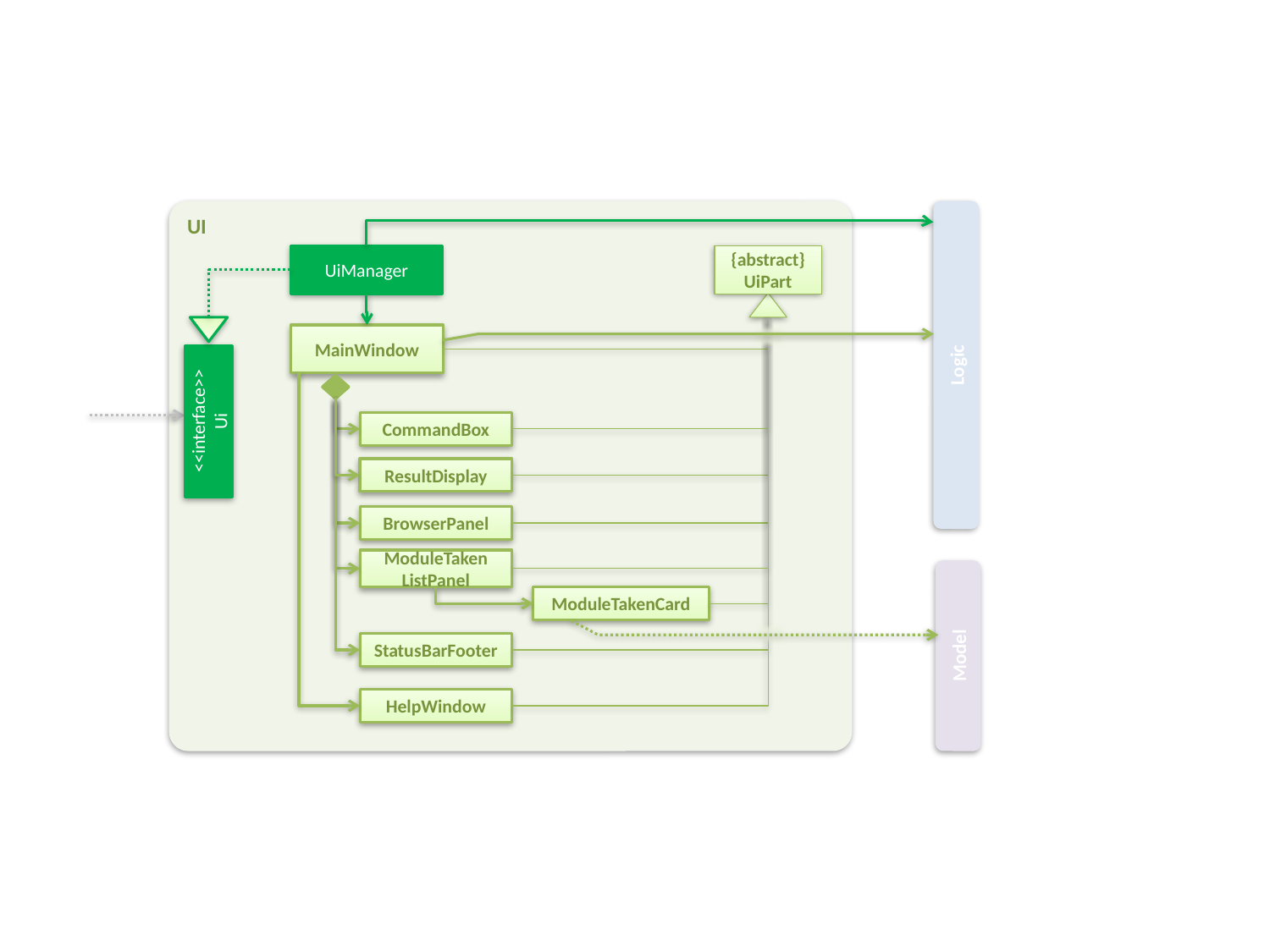

UI
UiManager
{abstract}
UiPart

MainWindow

Logic

<<interface>>
Ui
CommandBox
ResultDisplay
BrowserPanel
ModuleTaken
ListPanel
ModuleTakenCard

Model
StatusBarFooter
HelpWindow